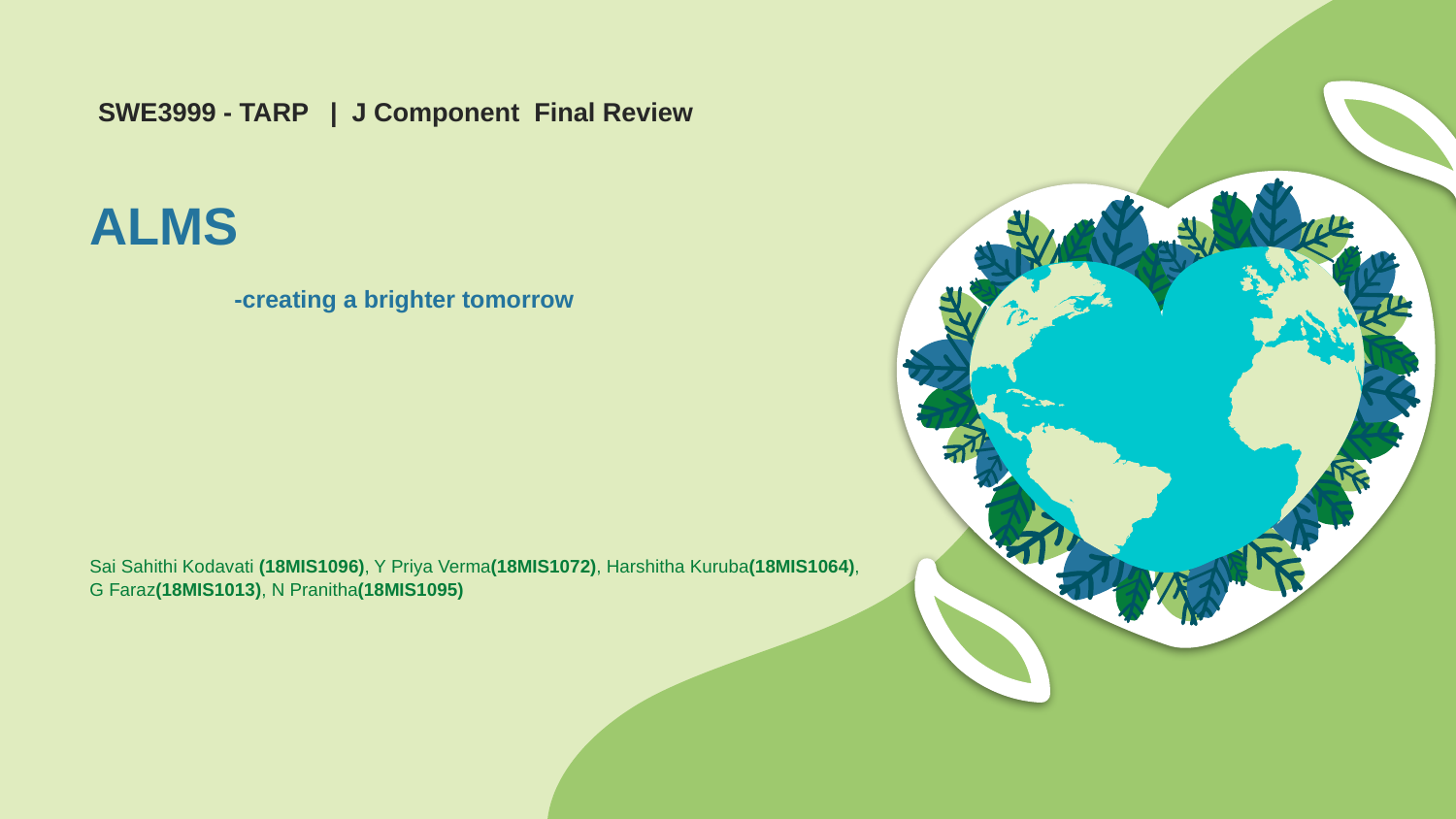

SWE3999 - TARP   |  J Component  Final Review

# ALMS
           -creating a brighter tomorrow
Sai Sahithi Kodavati (18MIS1096), Y Priya Verma(18MIS1072), Harshitha Kuruba(18MIS1064), G Faraz(18MIS1013), N Pranitha(18MIS1095)